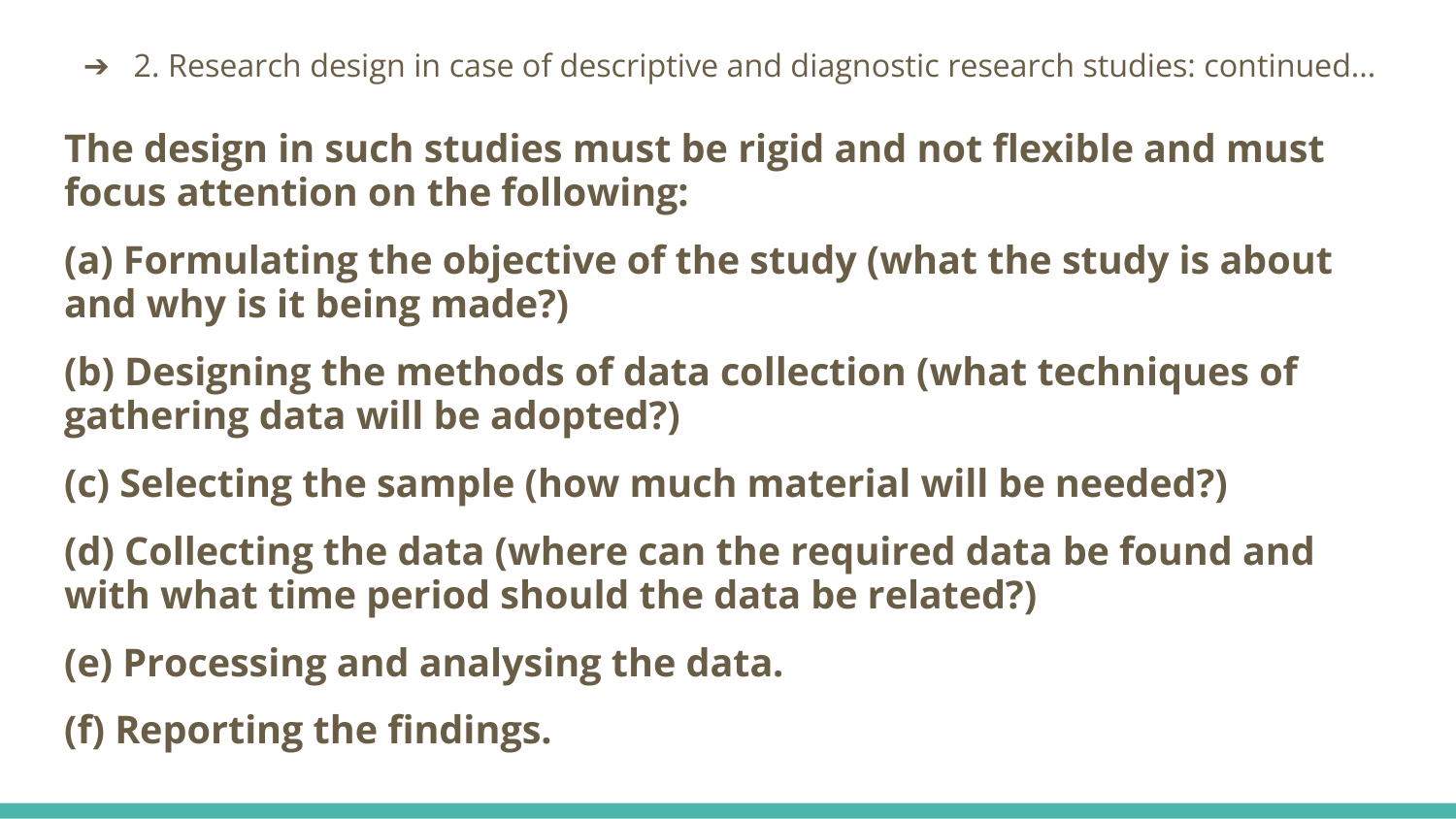

# 2. Research design in case of descriptive and diagnostic research studies: continued...
The design in such studies must be rigid and not flexible and must focus attention on the following:
(a) Formulating the objective of the study (what the study is about and why is it being made?)
(b) Designing the methods of data collection (what techniques of gathering data will be adopted?)
(c) Selecting the sample (how much material will be needed?)
(d) Collecting the data (where can the required data be found and with what time period should the data be related?)
(e) Processing and analysing the data.
(f) Reporting the findings.